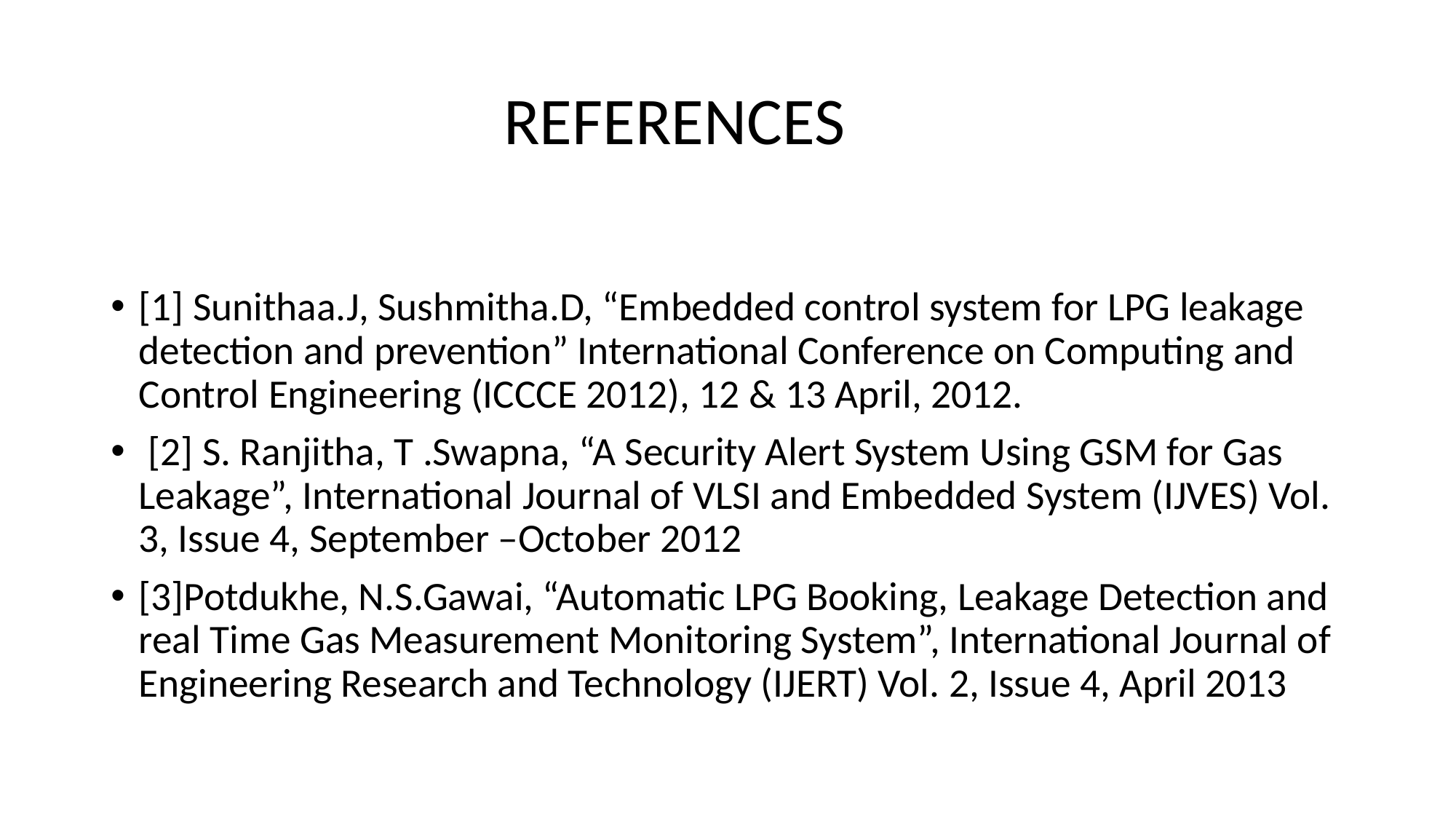

# REFERENCES

[1] Sunithaa.J, Sushmitha.D, “Embedded control system for LPG leakage detection and prevention” International Conference on Computing and Control Engineering (ICCCE 2012), 12 & 13 April, 2012.
 [2] S. Ranjitha, T .Swapna, “A Security Alert System Using GSM for Gas Leakage”, International Journal of VLSI and Embedded System (IJVES) Vol. 3, Issue 4, September –October 2012
[3]Potdukhe, N.S.Gawai, “Automatic LPG Booking, Leakage Detection and real Time Gas Measurement Monitoring System”, International Journal of Engineering Research and Technology (IJERT) Vol. 2, Issue 4, April 2013